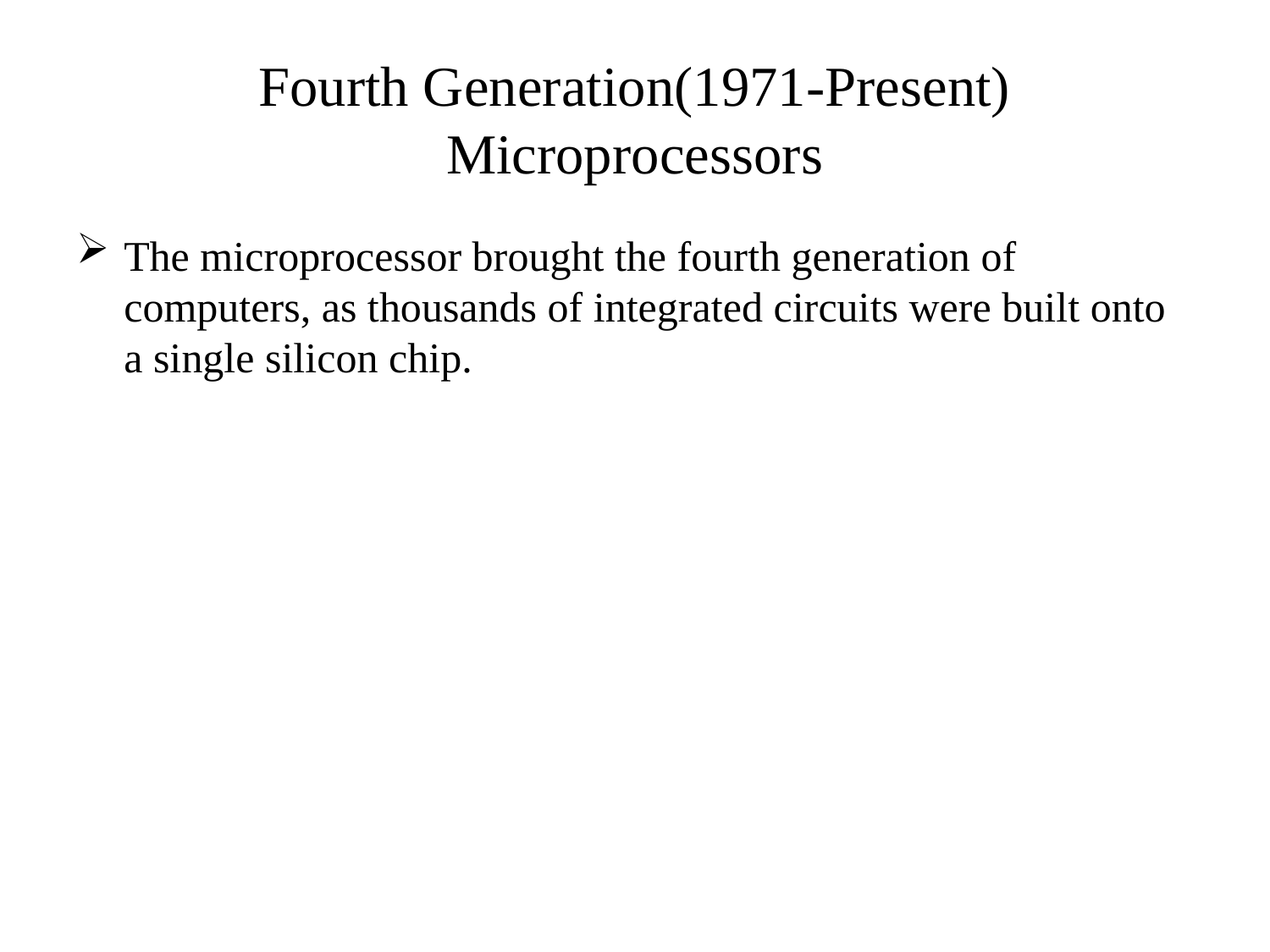

# Fourth Generation(1971-Present) Microprocessors
The microprocessor brought the fourth generation of computers, as thousands of integrated circuits were built onto a single silicon chip.